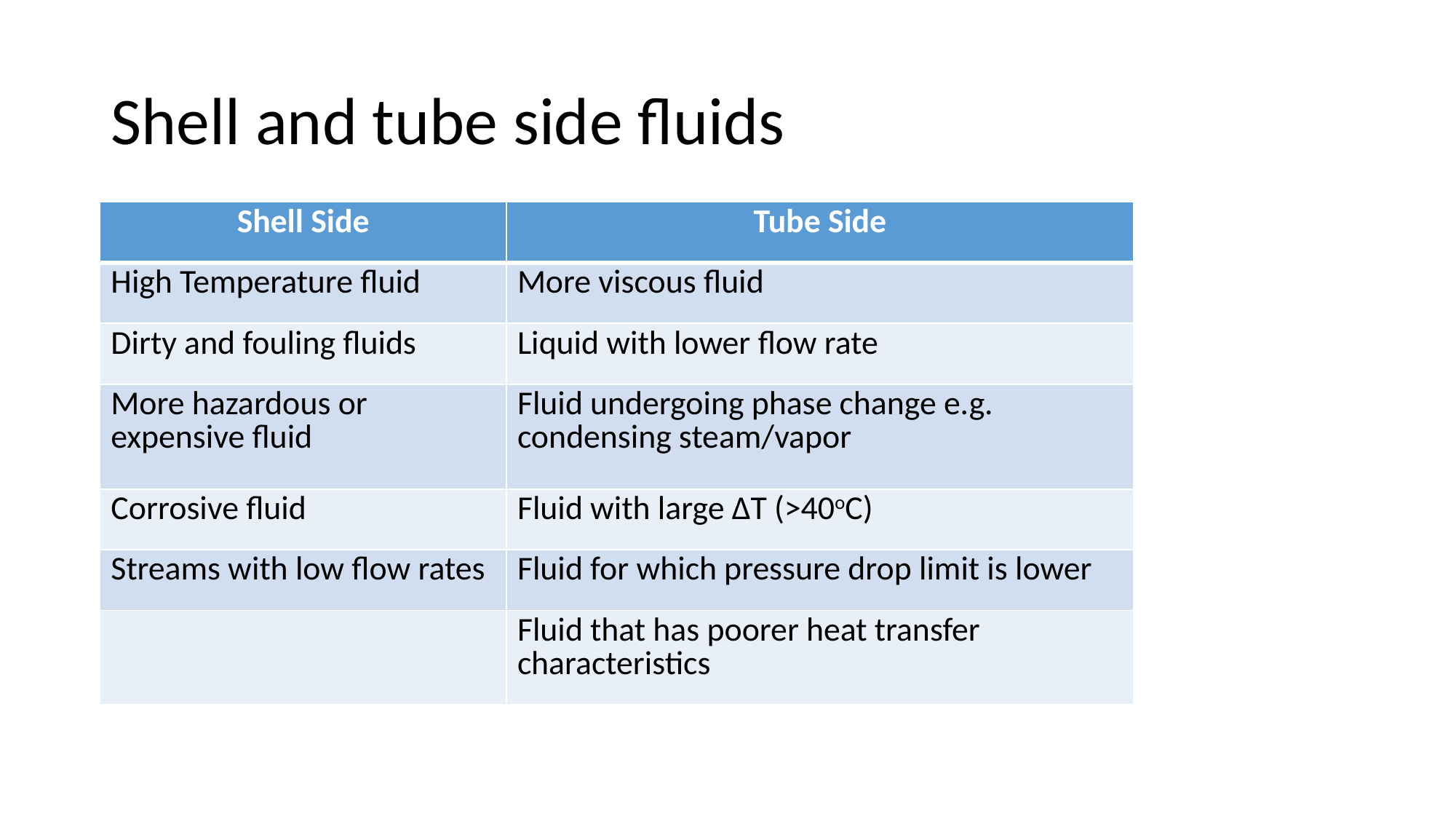

# Shell and tube side fluids
| Shell Side | Tube Side |
| --- | --- |
| High Temperature fluid | More viscous fluid |
| Dirty and fouling fluids | Liquid with lower flow rate |
| More hazardous or expensive fluid | Fluid undergoing phase change e.g. condensing steam/vapor |
| Corrosive fluid | Fluid with large ∆T (>40oC) |
| Streams with low flow rates | Fluid for which pressure drop limit is lower |
|  | Fluid that has poorer heat transfer characteristics |